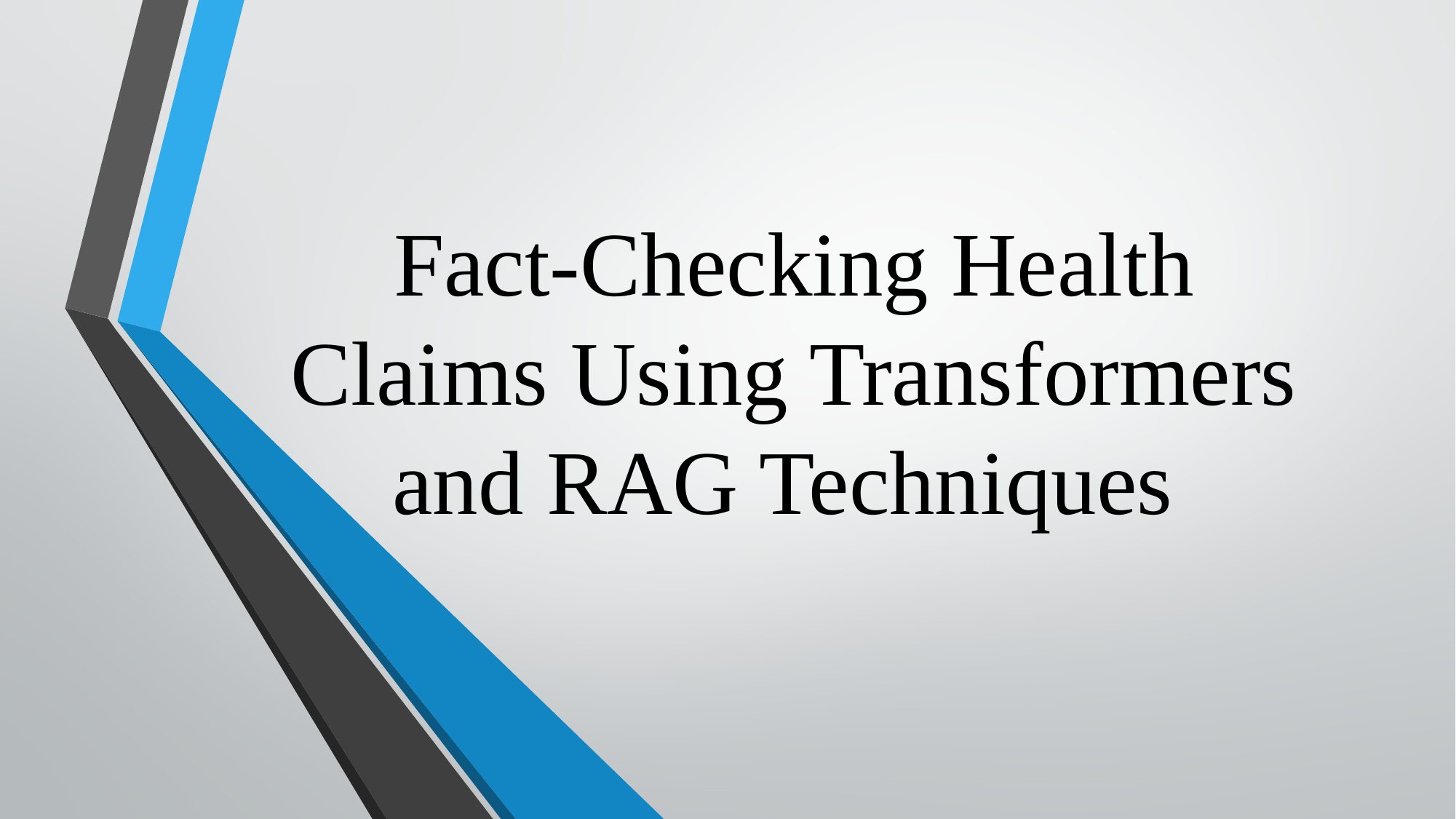

# Fact-Checking Health Claims Using Transformers and RAG Techniques